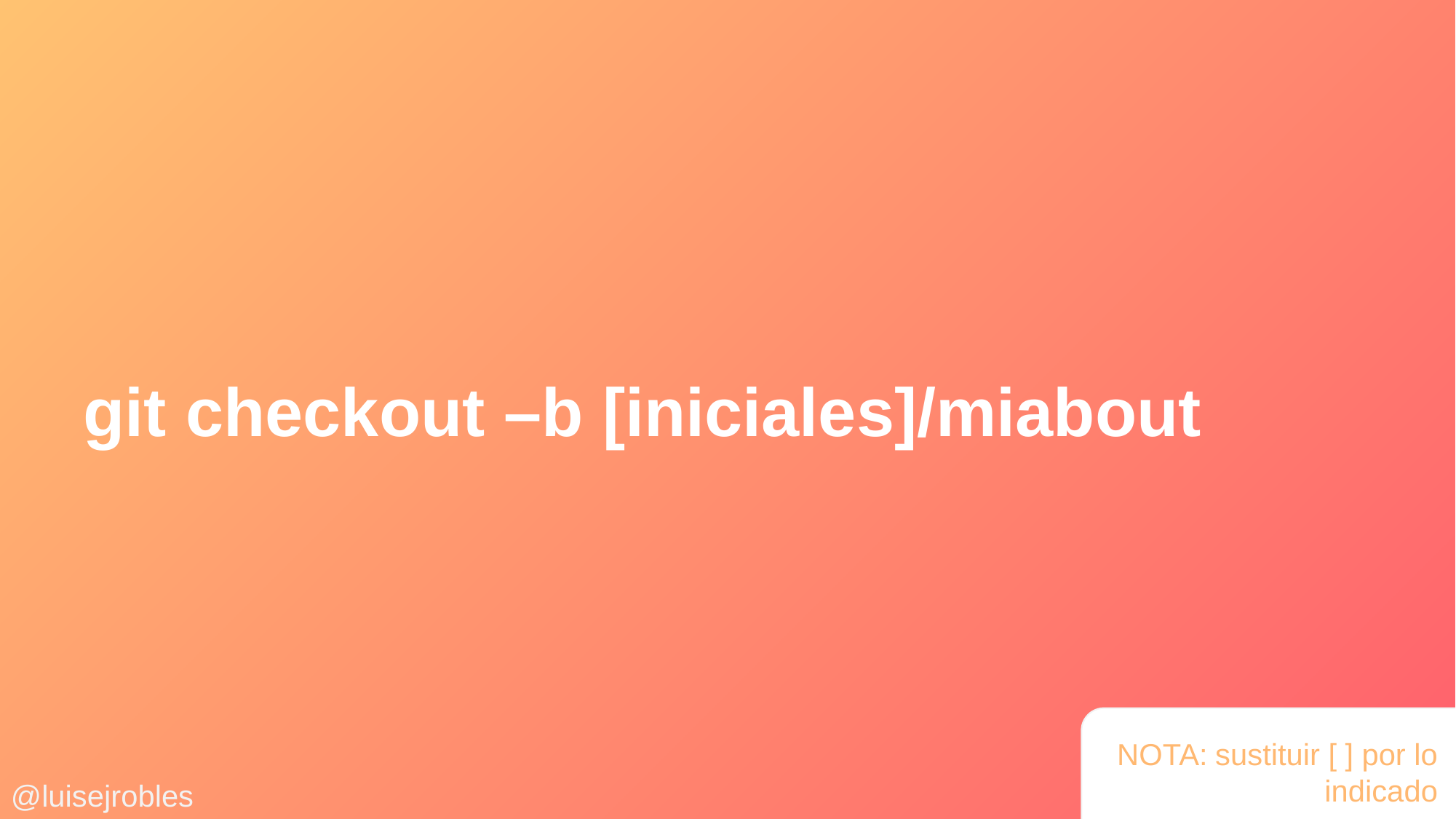

git checkout –b [iniciales]/miabout

NOTA: sustituir [ ] por lo indicado
@luisejrobles